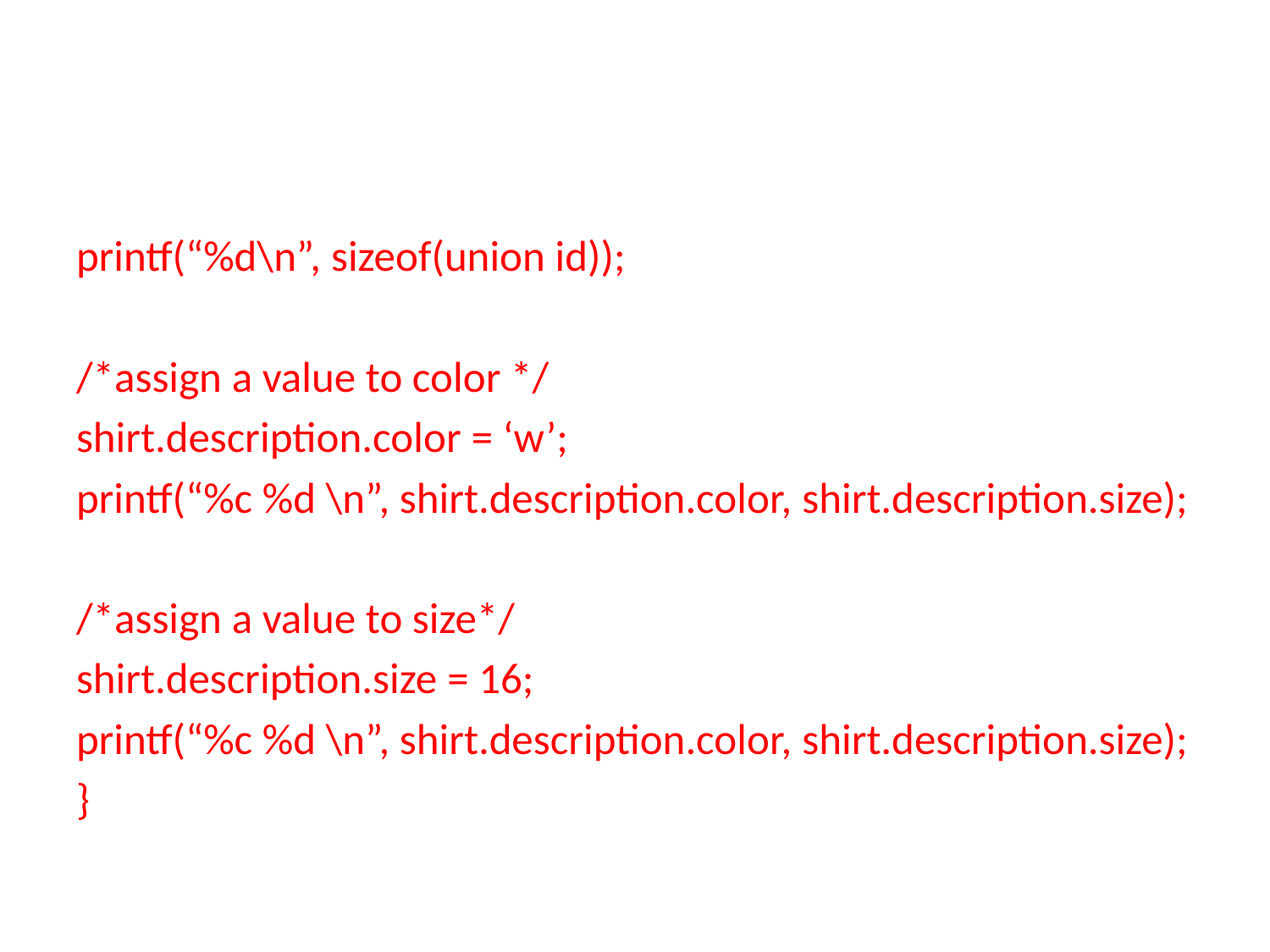

#
printf(“%d\n”, sizeof(union id));

/*assign a value to color */
shirt.description.color = ‘w’;
printf(“%c %d \n”, shirt.description.color, shirt.description.size);

/*assign a value to size*/
shirt.description.size = 16;
printf(“%c %d \n”, shirt.description.color, shirt.description.size);
}